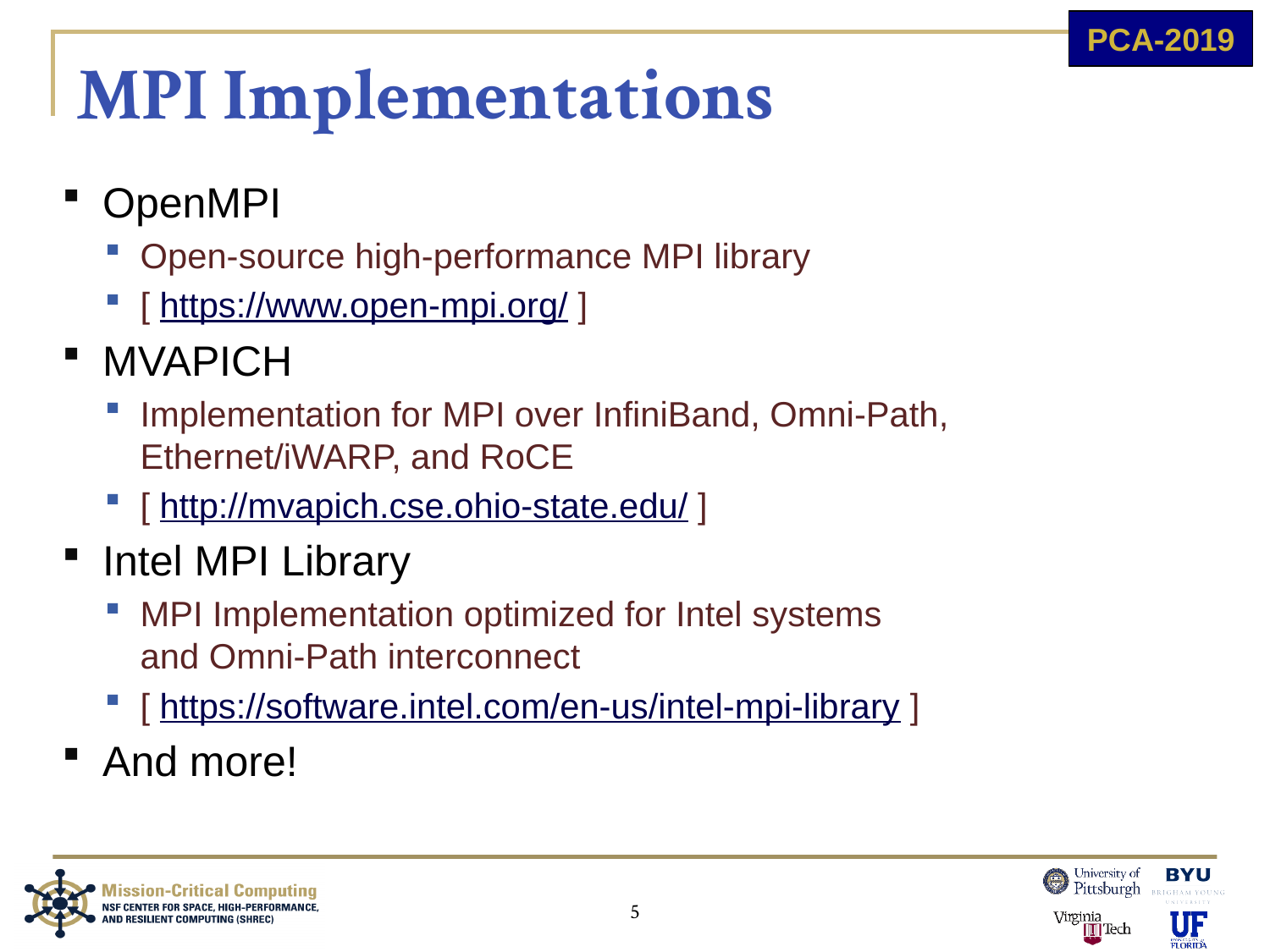

# MPI Implementations
OpenMPI
Open-source high-performance MPI library
[ https://www.open-mpi.org/ ]
MVAPICH
Implementation for MPI over InfiniBand, Omni-Path, Ethernet/iWARP, and RoCE
[ http://mvapich.cse.ohio-state.edu/ ]
Intel MPI Library
MPI Implementation optimized for Intel systems
and Omni-Path interconnect
[ https://software.intel.com/en-us/intel-mpi-library ]
And more!
5